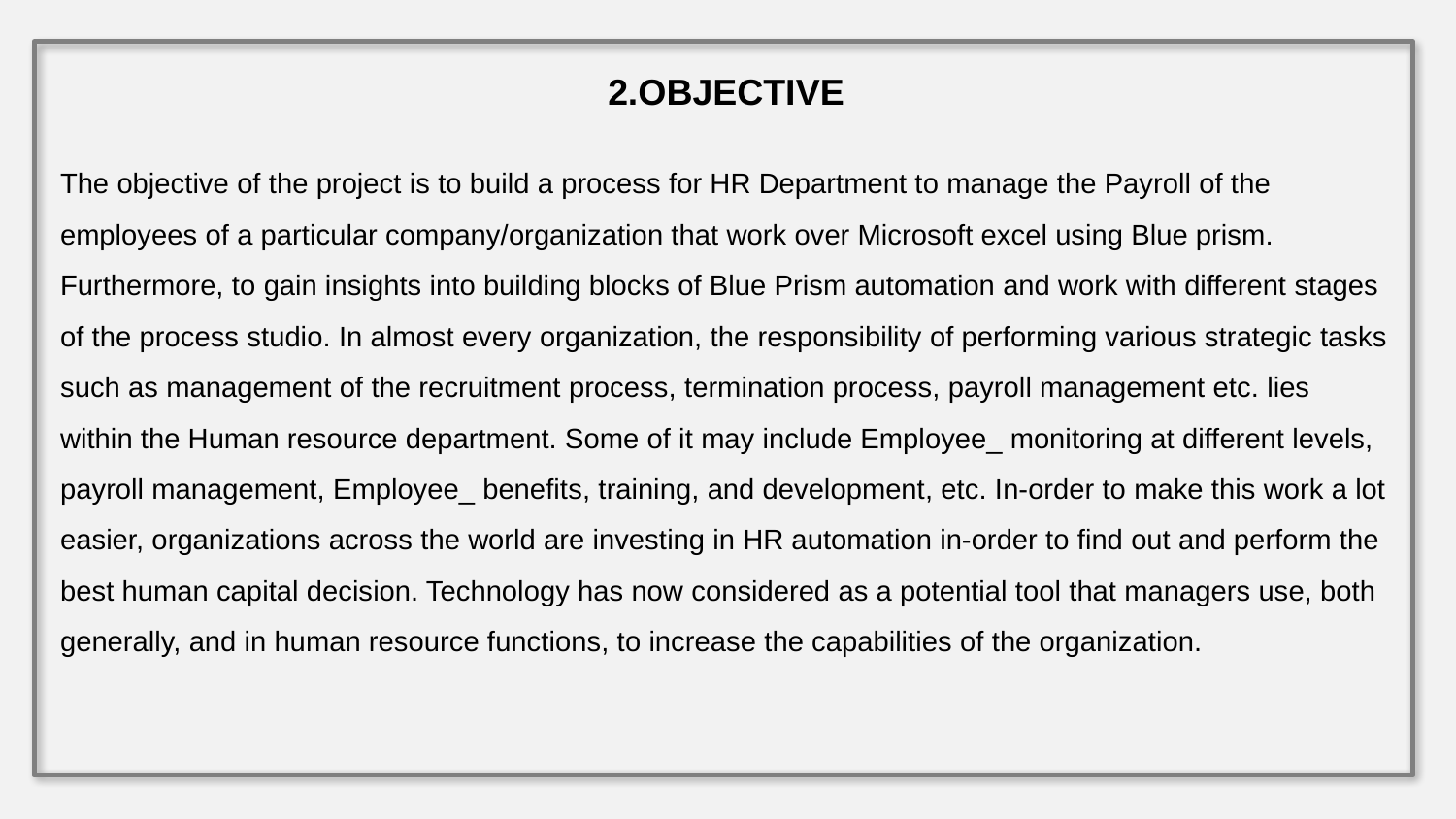

2.OBJECTIVE
The objective of the project is to build a process for HR Department to manage the Payroll of the employees of a particular company/organization that work over Microsoft excel using Blue prism. Furthermore, to gain insights into building blocks of Blue Prism automation and work with different stages of the process studio. In almost every organization, the responsibility of performing various strategic tasks such as management of the recruitment process, termination process, payroll management etc. lies within the Human resource department. Some of it may include Employee_ monitoring at different levels, payroll management, Employee_ benefits, training, and development, etc. In-order to make this work a lot easier, organizations across the world are investing in HR automation in-order to find out and perform the best human capital decision. Technology has now considered as a potential tool that managers use, both generally, and in human resource functions, to increase the capabilities of the organization.